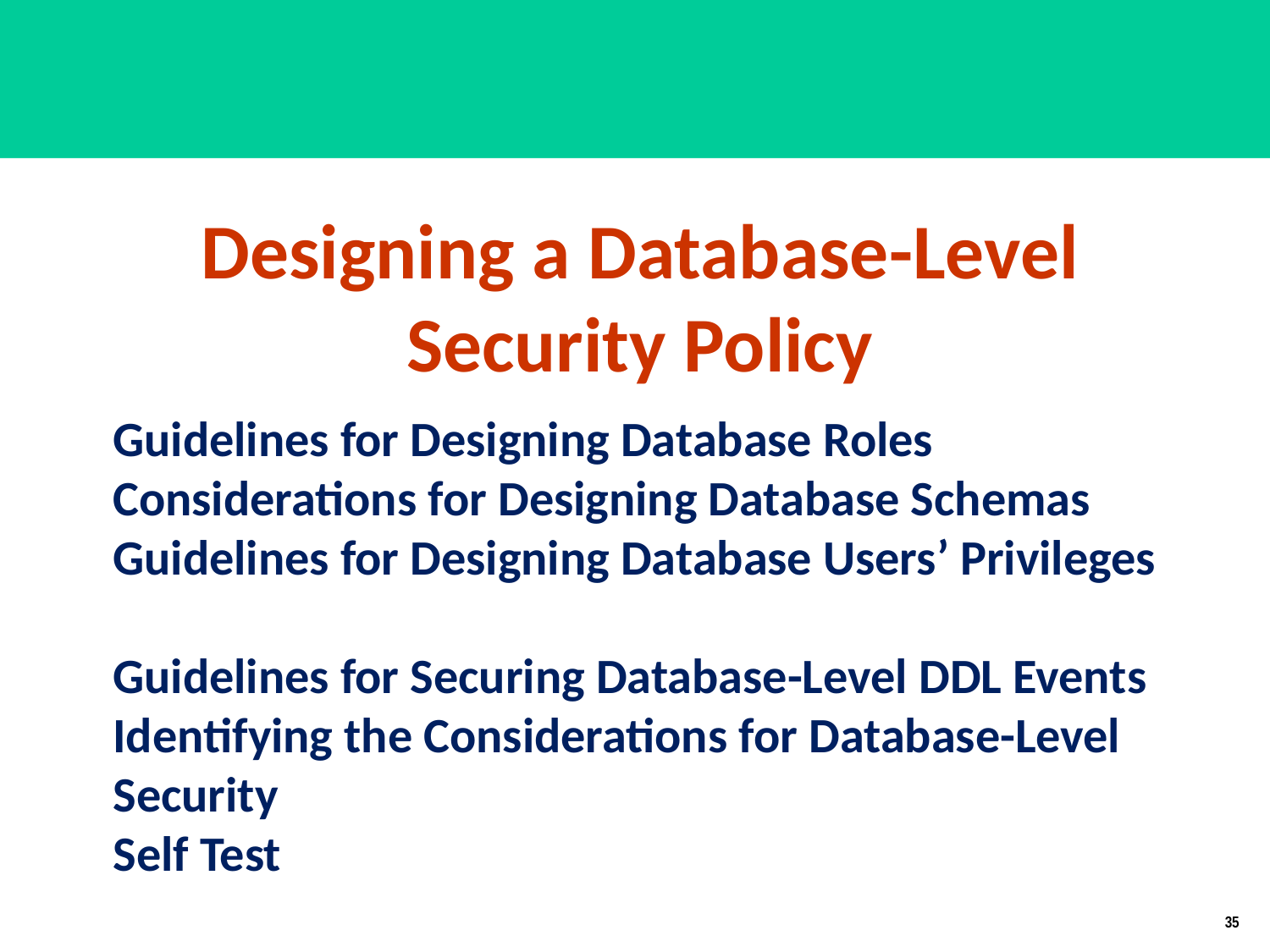

Designing a Database-Level Security Policy
# Guidelines for Designing Database Roles Considerations for Designing Database Schemas Guidelines for Designing Database Users’ Privileges Guidelines for Securing Database-Level DDL Events Identifying the Considerations for Database-Level Security Self Test